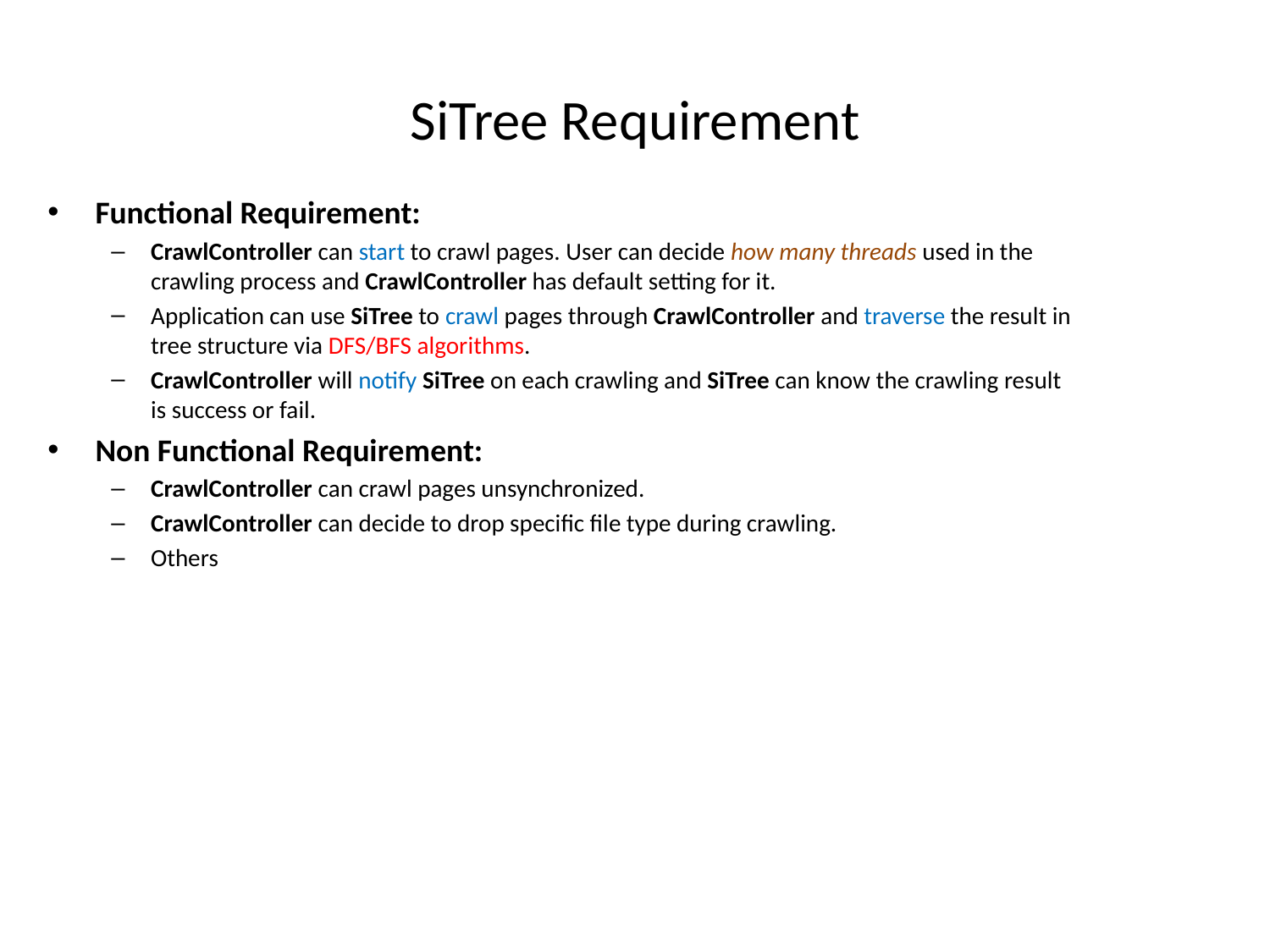

# SiTree Requirement
Functional Requirement:
CrawlController can start to crawl pages. User can decide how many threads used in the crawling process and CrawlController has default setting for it.
Application can use SiTree to crawl pages through CrawlController and traverse the result in tree structure via DFS/BFS algorithms.
CrawlController will notify SiTree on each crawling and SiTree can know the crawling result is success or fail.
Non Functional Requirement:
CrawlController can crawl pages unsynchronized.
CrawlController can decide to drop specific file type during crawling.
Others